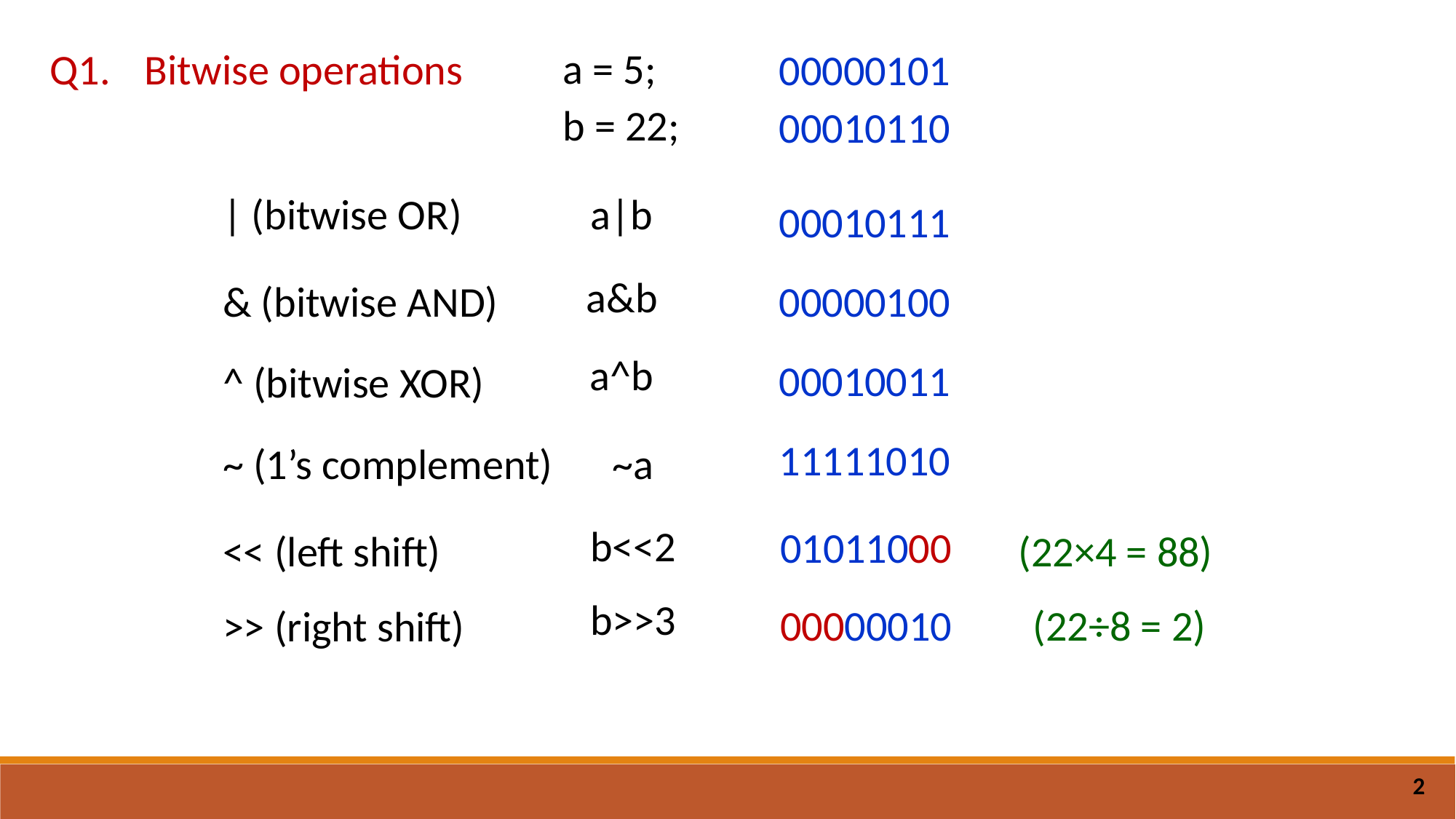

a = 5;
Q1.
Bitwise operations
00000101
b = 22;
00010110
| (bitwise OR)
a|b
00010111
a&b
& (bitwise AND)
00000100
a^b
00010011
^ (bitwise XOR)
11111010
~ (1’s complement)
~a
b<<2
01011000
<< (left shift)
(22×4 = 88)
b>>3
00000010
(22÷8 = 2)
>> (right shift)
2